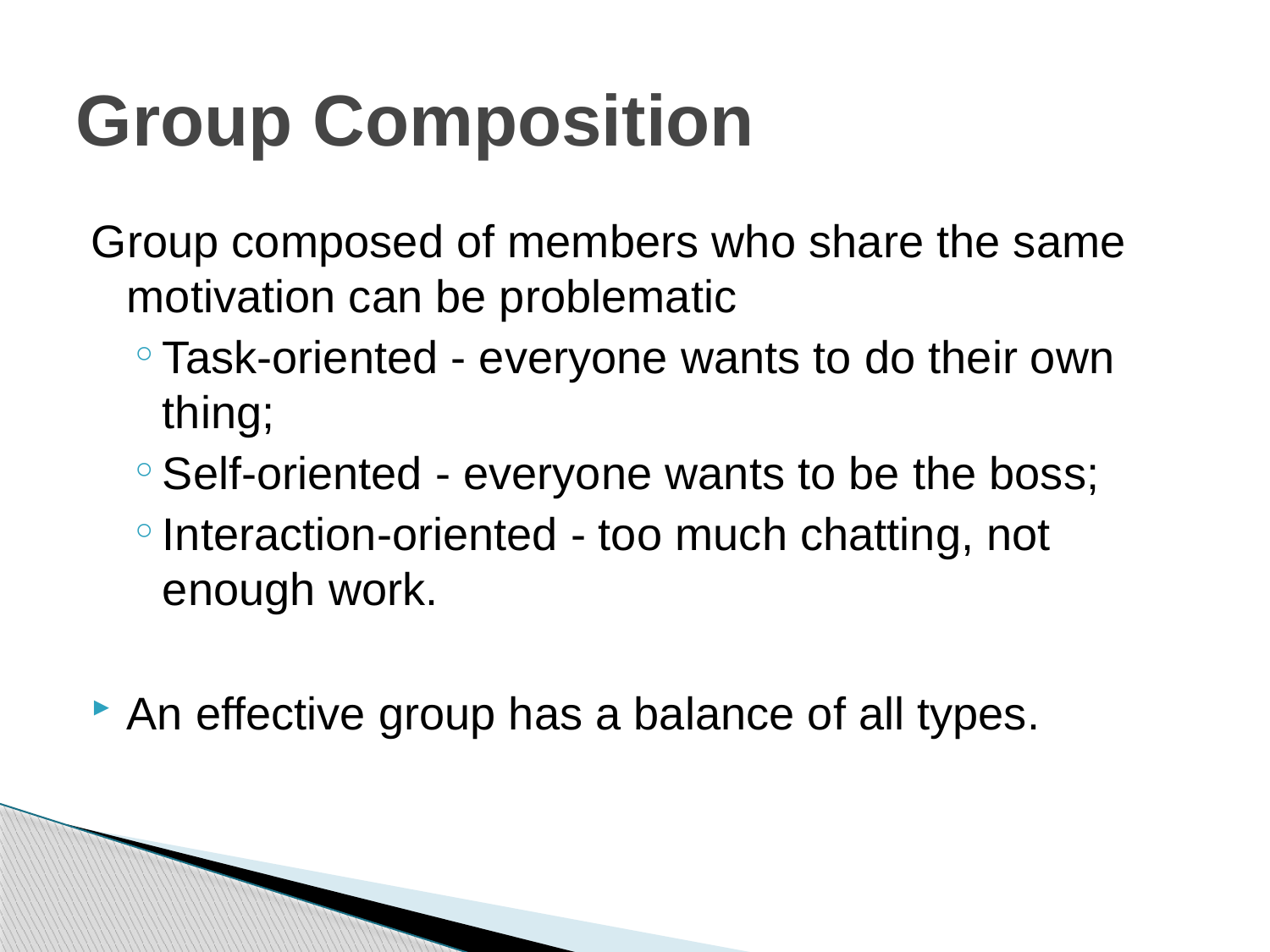

# Group Composition
Group composed of members who share the same motivation can be problematic
Task-oriented - everyone wants to do their own thing;
Self-oriented - everyone wants to be the boss;
Interaction-oriented - too much chatting, not enough work.

An effective group has a balance of all types.